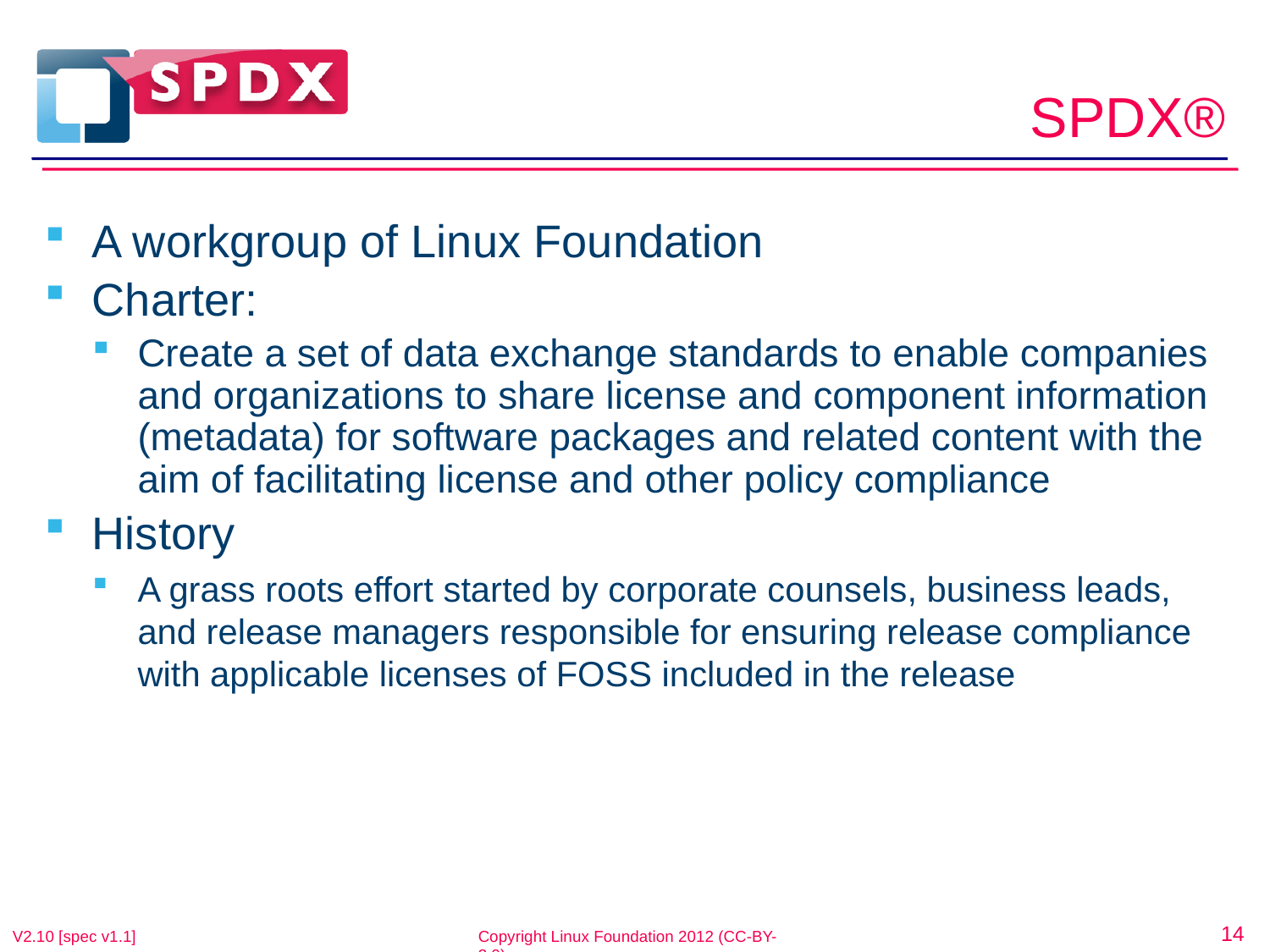

# SPDX®
A workgroup of Linux Foundation
Charter:
Create a set of data exchange standards to enable companies and organizations to share license and component information (metadata) for software packages and related content with the aim of facilitating license and other policy compliance
History
A grass roots effort started by corporate counsels, business leads, and release managers responsible for ensuring release compliance with applicable licenses of FOSS included in the release